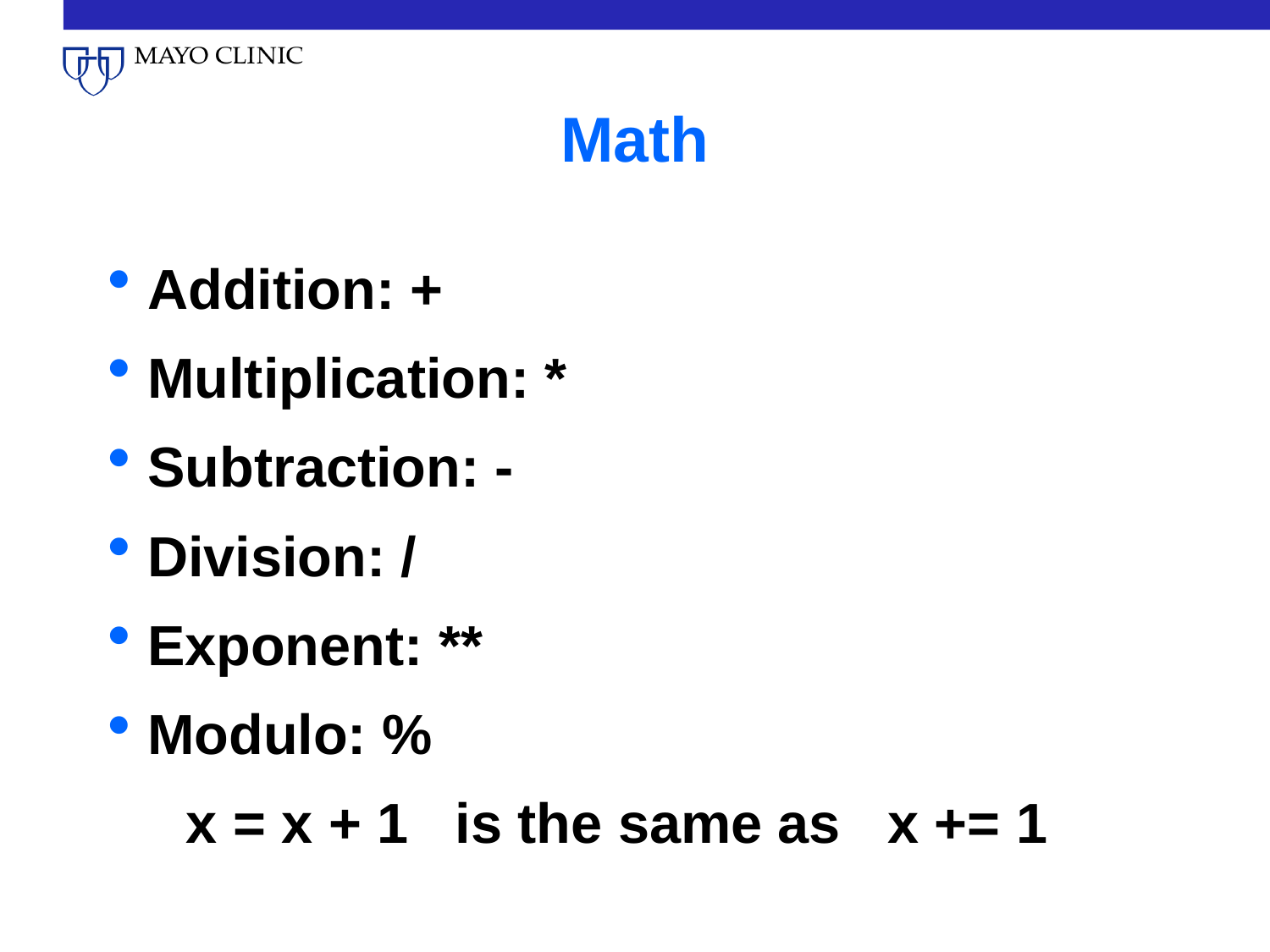

# Math
Addition: +
Multiplication: *
Subtraction: -
Division: /
Exponent: **
Modulo: %
     x = x + 1   is the same as   x += 1